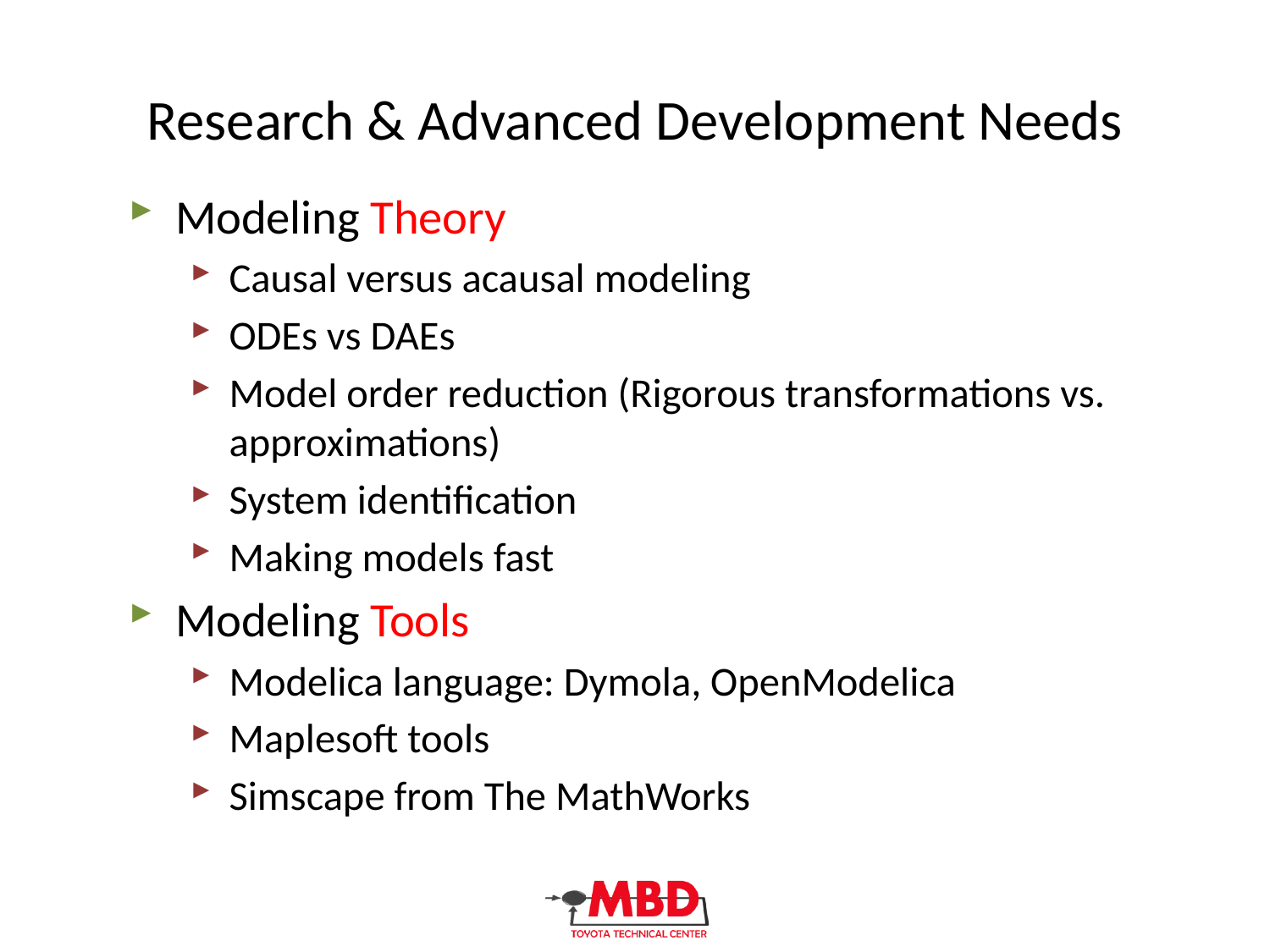

# Research & Advanced Development Needs
Modeling Theory
Causal versus acausal modeling
ODEs vs DAEs
Model order reduction (Rigorous transformations vs. approximations)
System identification
Making models fast
Modeling Tools
Modelica language: Dymola, OpenModelica
Maplesoft tools
Simscape from The MathWorks